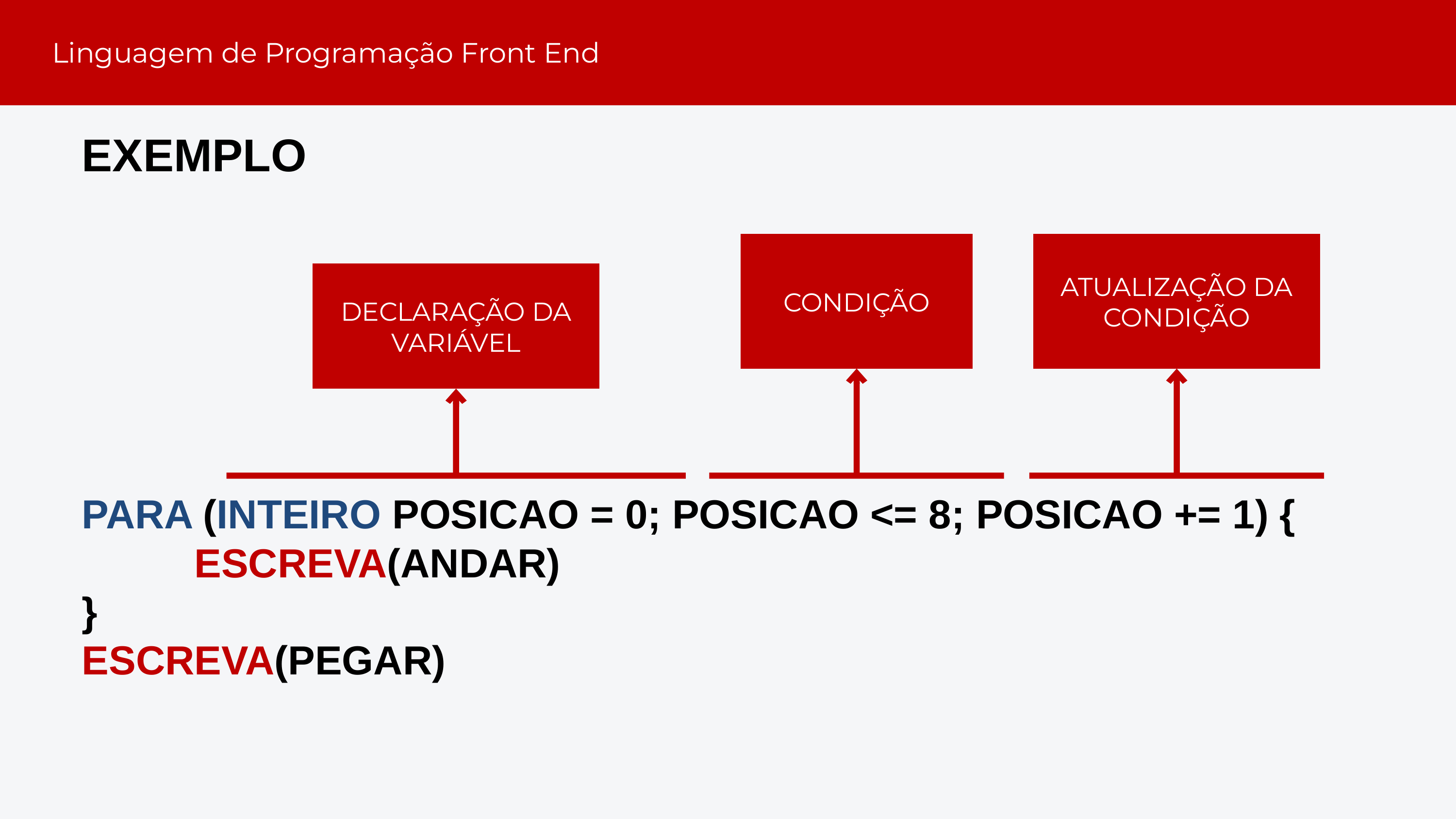

Linguagem de Programação Front End
EXEMPLO

CONDIÇÃO

ATUALIZAÇÃO DA CONDIÇÃO

DECLARAÇÃO DA VARIÁVEL

PARA (INTEIRO POSICAO = 0; POSICAO <= 8; POSICAO += 1) {
          ESCREVA(ANDAR)
}
ESCREVA(PEGAR)